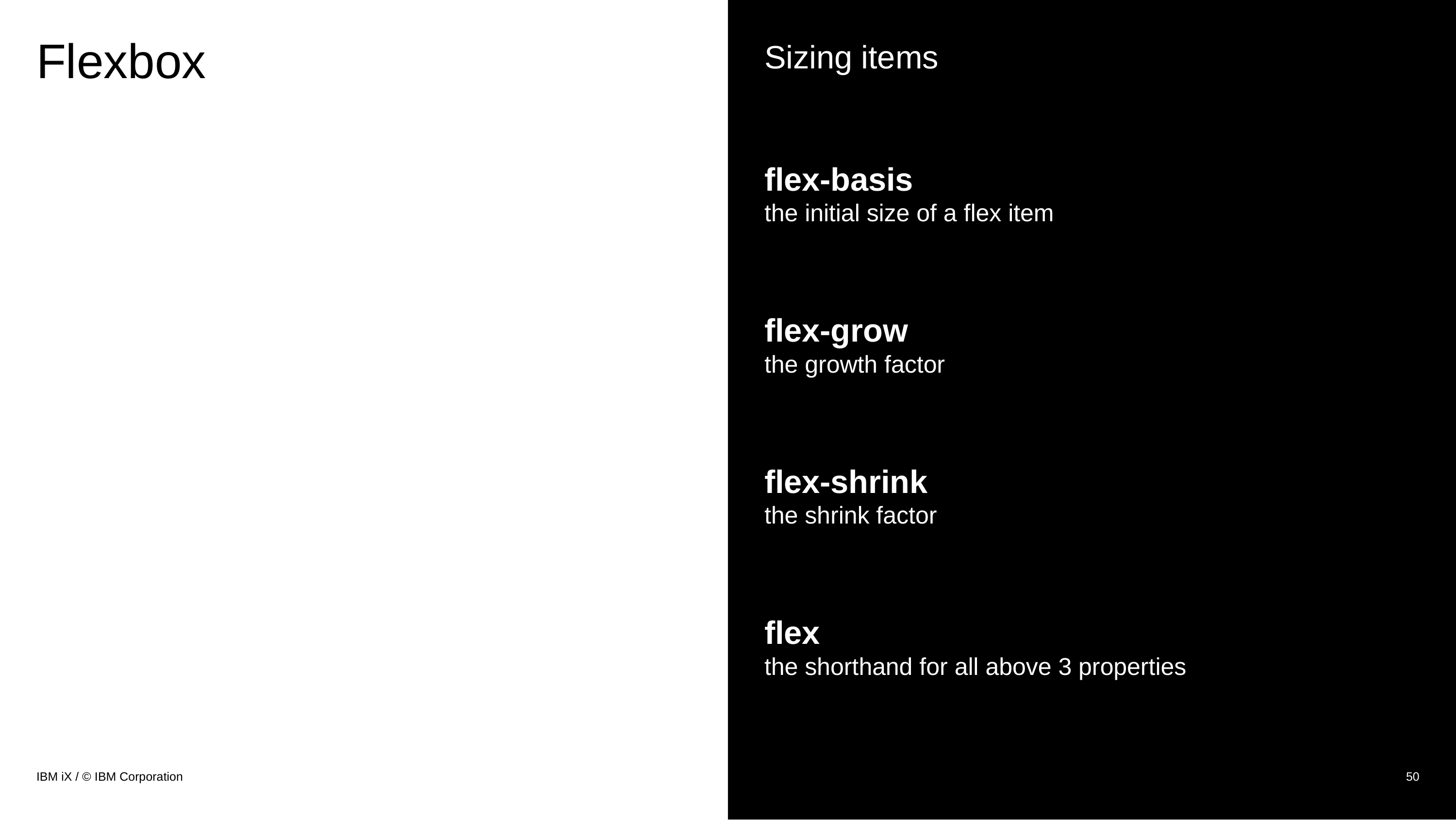

# Flexbox
Sizing items

flex-basis
the initial size of a flex item

flex-grow
the growth factor

flex-shrink
the shrink factor

flex
the shorthand for all above 3 properties

IBM iX / © IBM Corporation
50